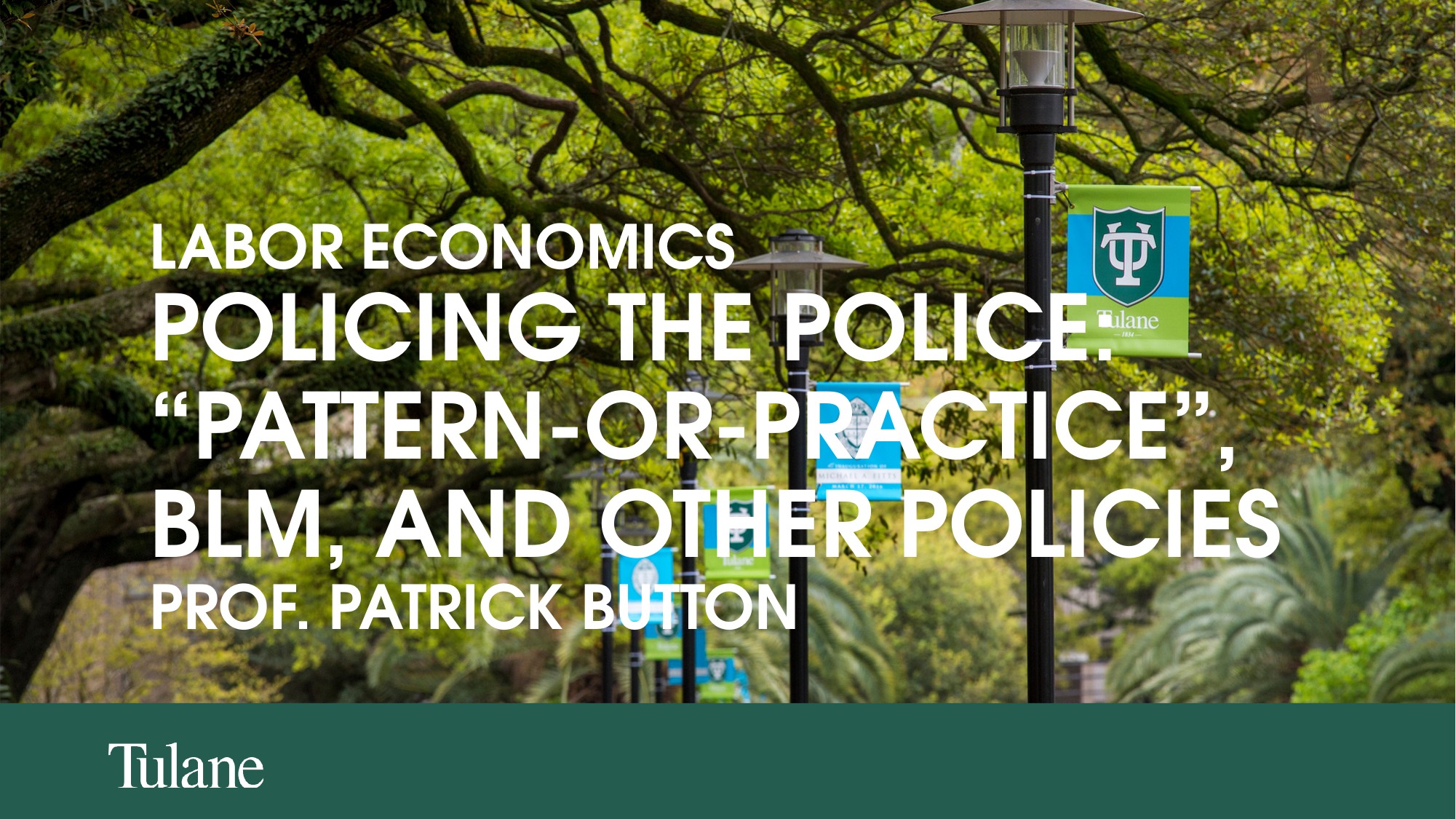

Labor Economics
Policing the police: “Pattern-or-practice”, BLM, and other policies
Prof. Patrick Button